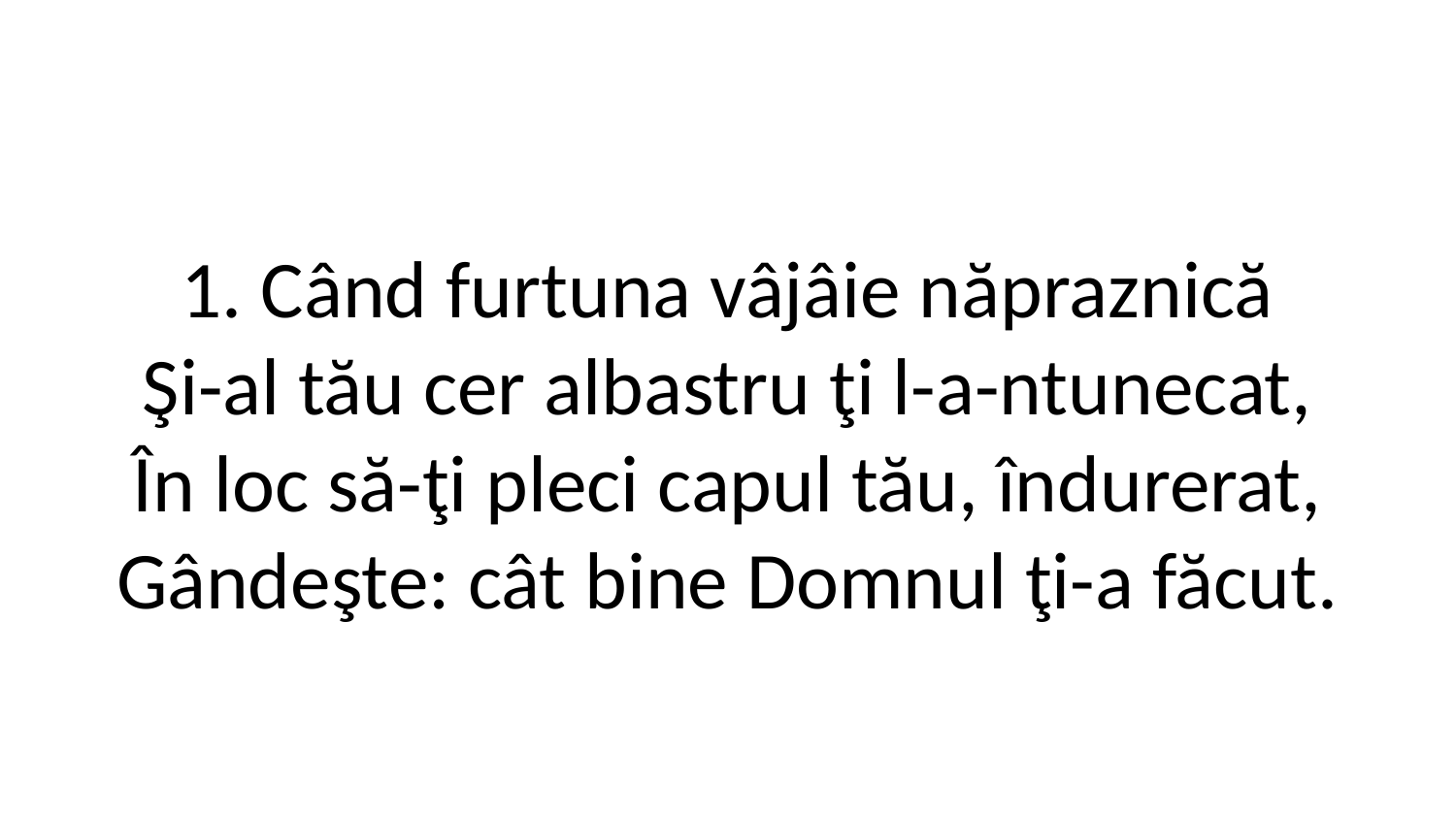

1. Când furtuna vâjâie năpraznică
Şi-al tău cer albastru ţi l-a-ntunecat,
În loc să-ţi pleci capul tău, îndurerat,
Gândeşte: cât bine Domnul ţi-a făcut.